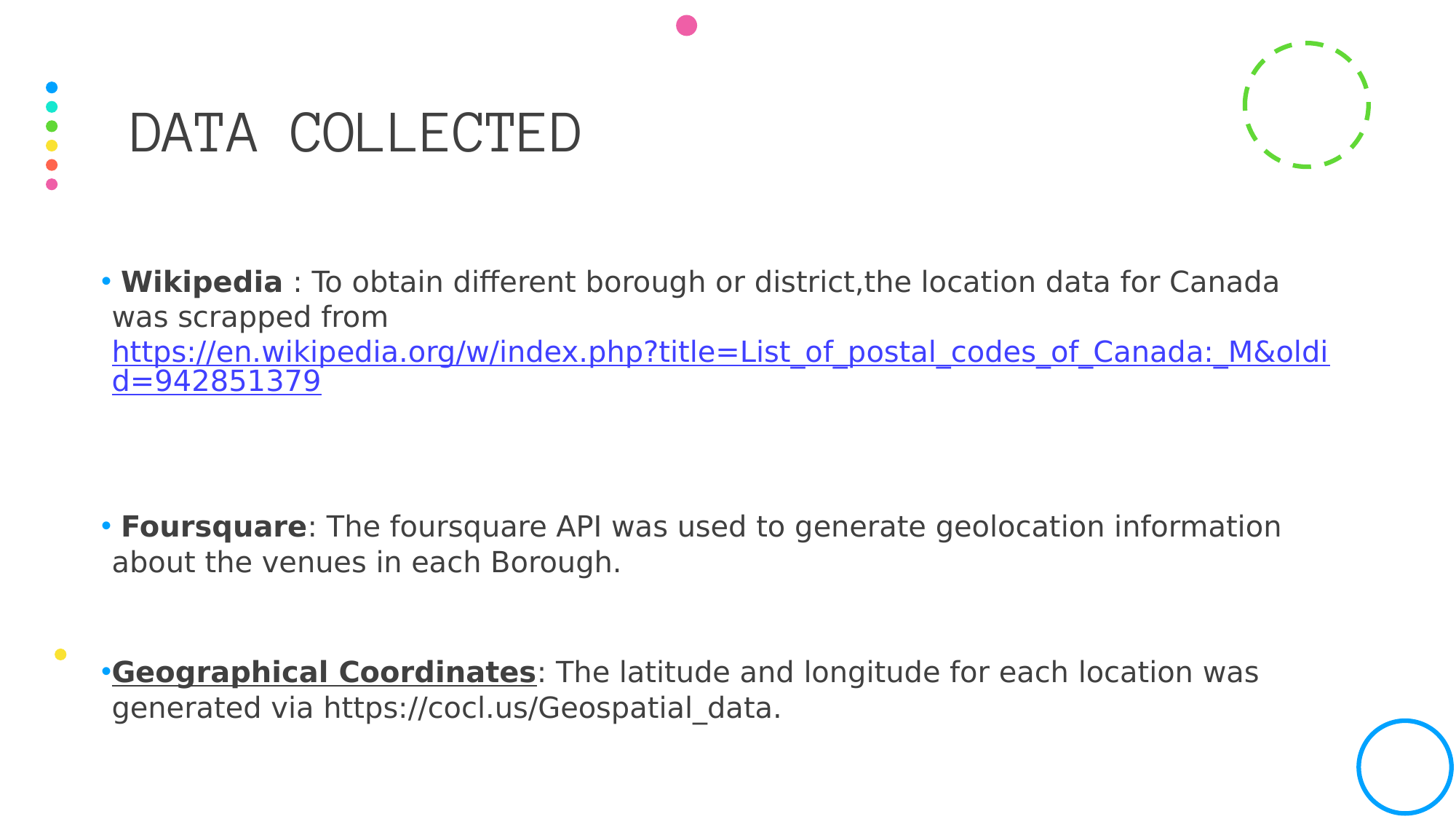

# Data Collected
 Wikipedia : To obtain different borough or district,the location data for Canada was scrapped from https://en.wikipedia.org/w/index.php?title=List_of_postal_codes_of_Canada:_M&oldid=942851379

 Foursquare: The foursquare API was used to generate geolocation information about the venues in each Borough.

Geographical Coordinates: The latitude and longitude for each location was generated via https://cocl.us/Geospatial_data.